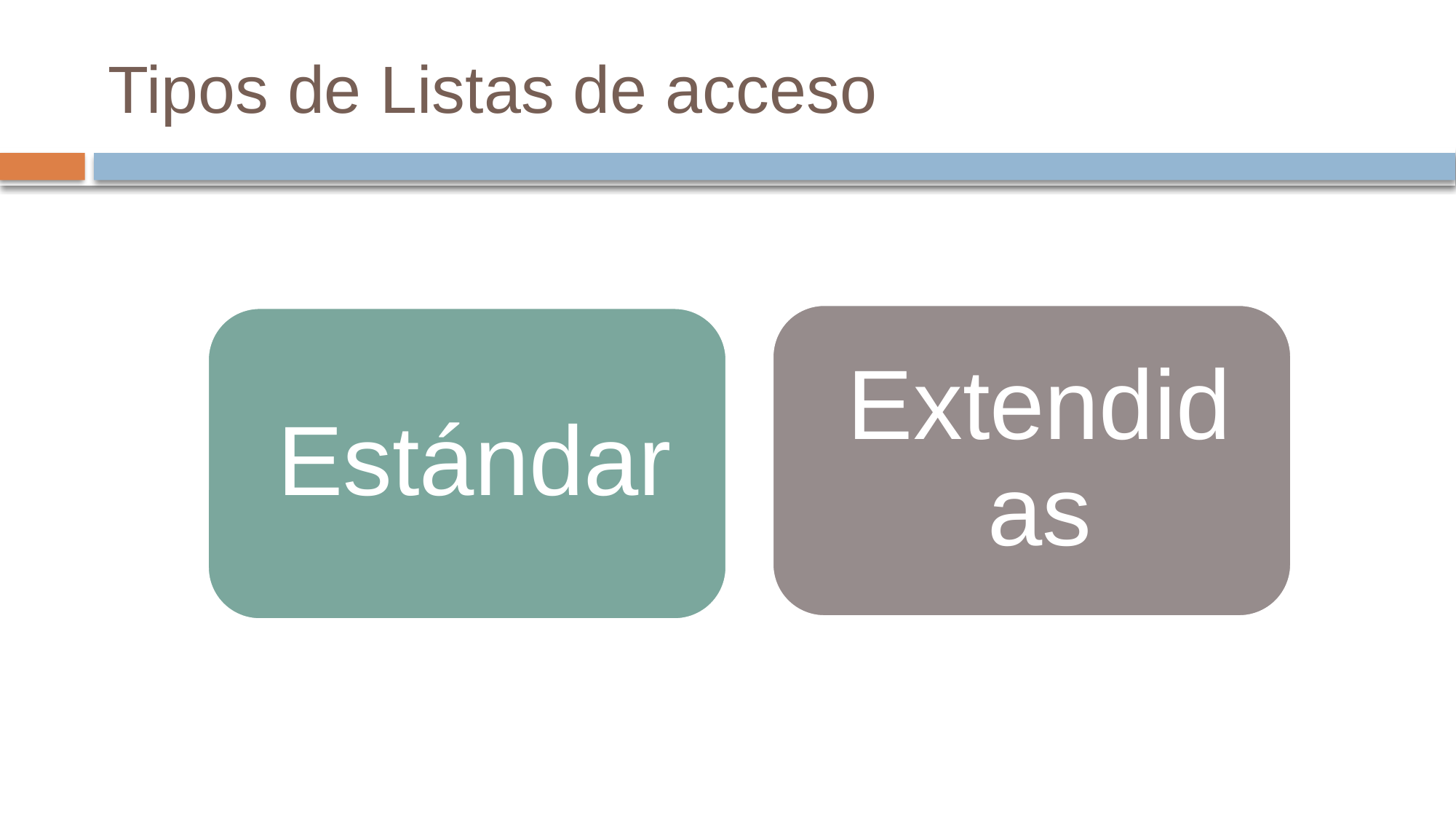

# Tipos de Listas de acceso
Estándar
Extendidas